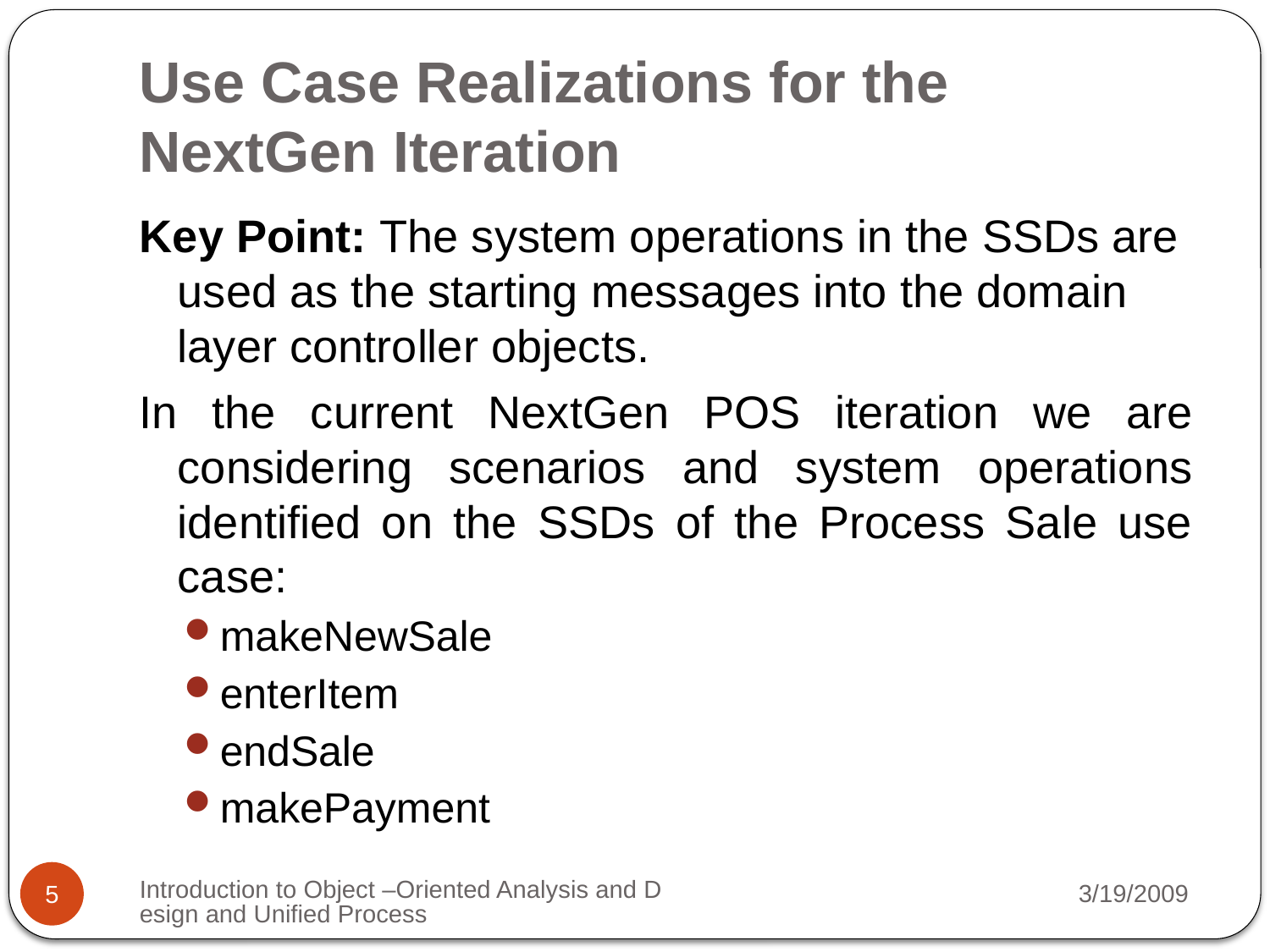

# Use Case Realizations for the NextGen Iteration
Key Point: The system operations in the SSDs are used as the starting messages into the domain layer controller objects.
In the current NextGen POS iteration we are considering scenarios and system operations identified on the SSDs of the Process Sale use case:
makeNewSale
enterItem
endSale
makePayment

Introduction to Object –Oriented Analysis and Design and Unified Process
3/19/2009
5